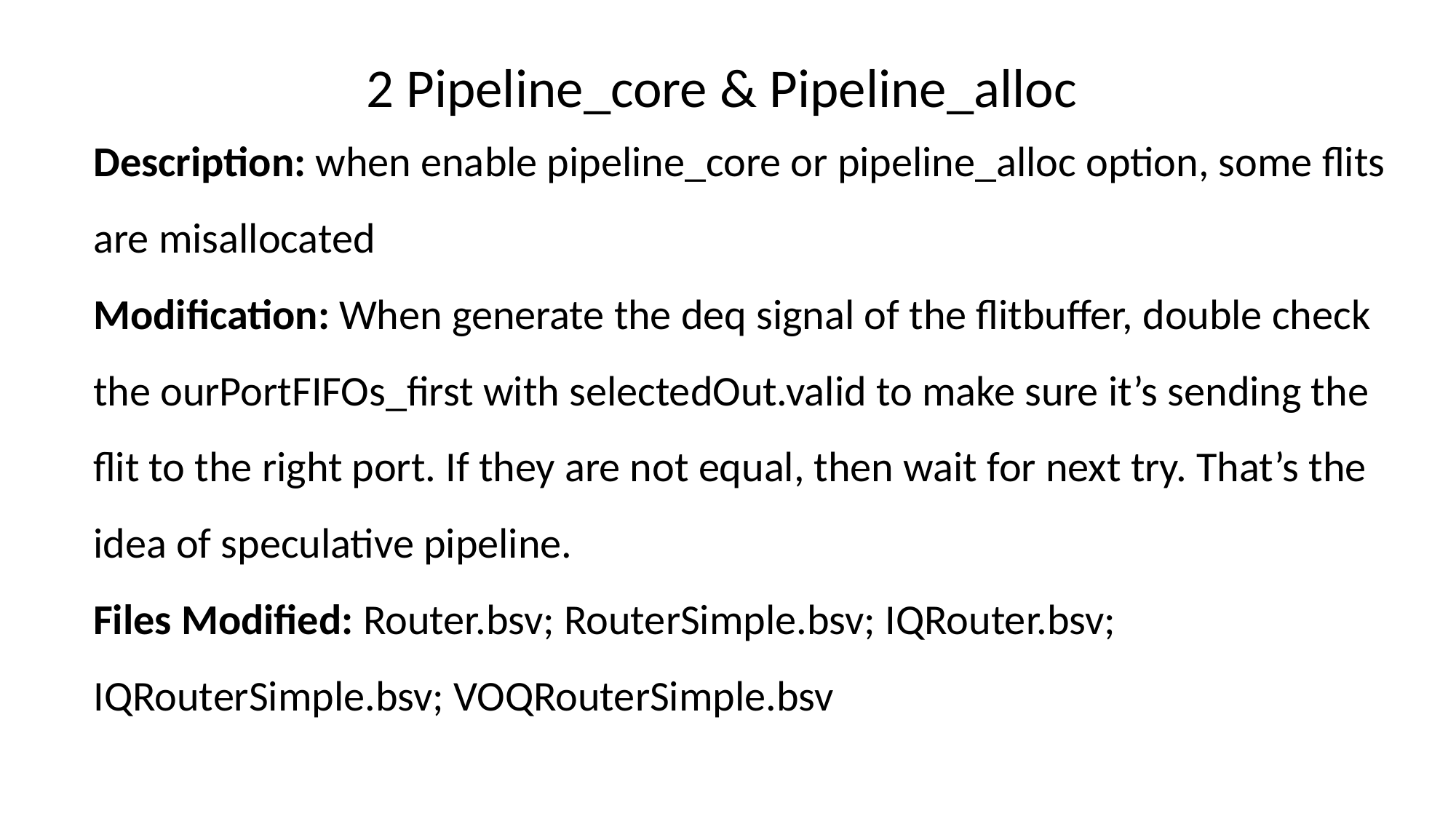

2 Pipeline_core & Pipeline_alloc
Description: when enable pipeline_core or pipeline_alloc option, some flits are misallocated
Modification: When generate the deq signal of the flitbuffer, double check the ourPortFIFOs_first with selectedOut.valid to make sure it’s sending the flit to the right port. If they are not equal, then wait for next try. That’s the idea of speculative pipeline.
Files Modified: Router.bsv; RouterSimple.bsv; IQRouter.bsv; IQRouterSimple.bsv; VOQRouterSimple.bsv